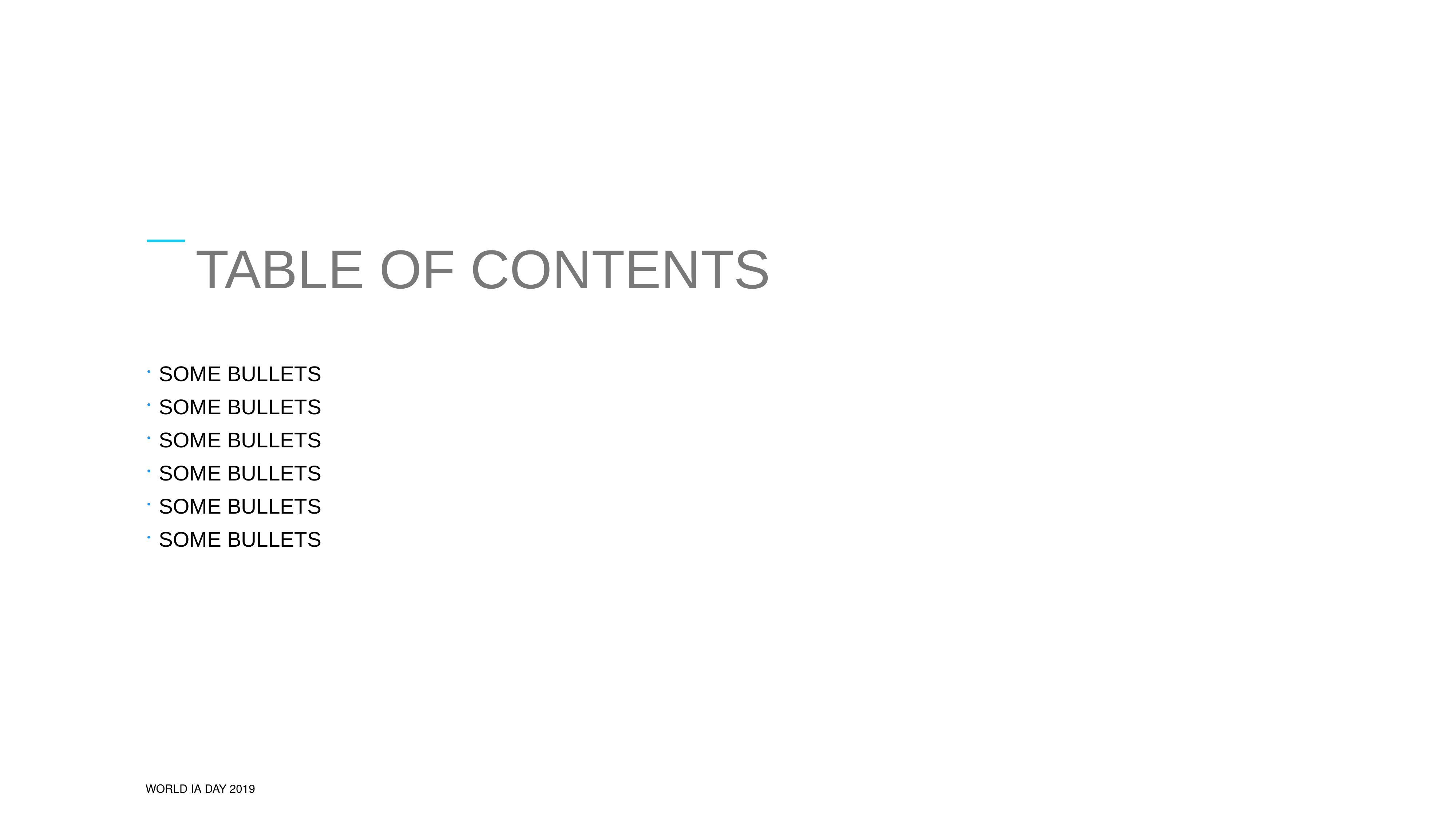

TABLE OF CONTENTS
Some Bullets
Some Bullets
Some Bullets
Some Bullets
Some Bullets
Some Bullets